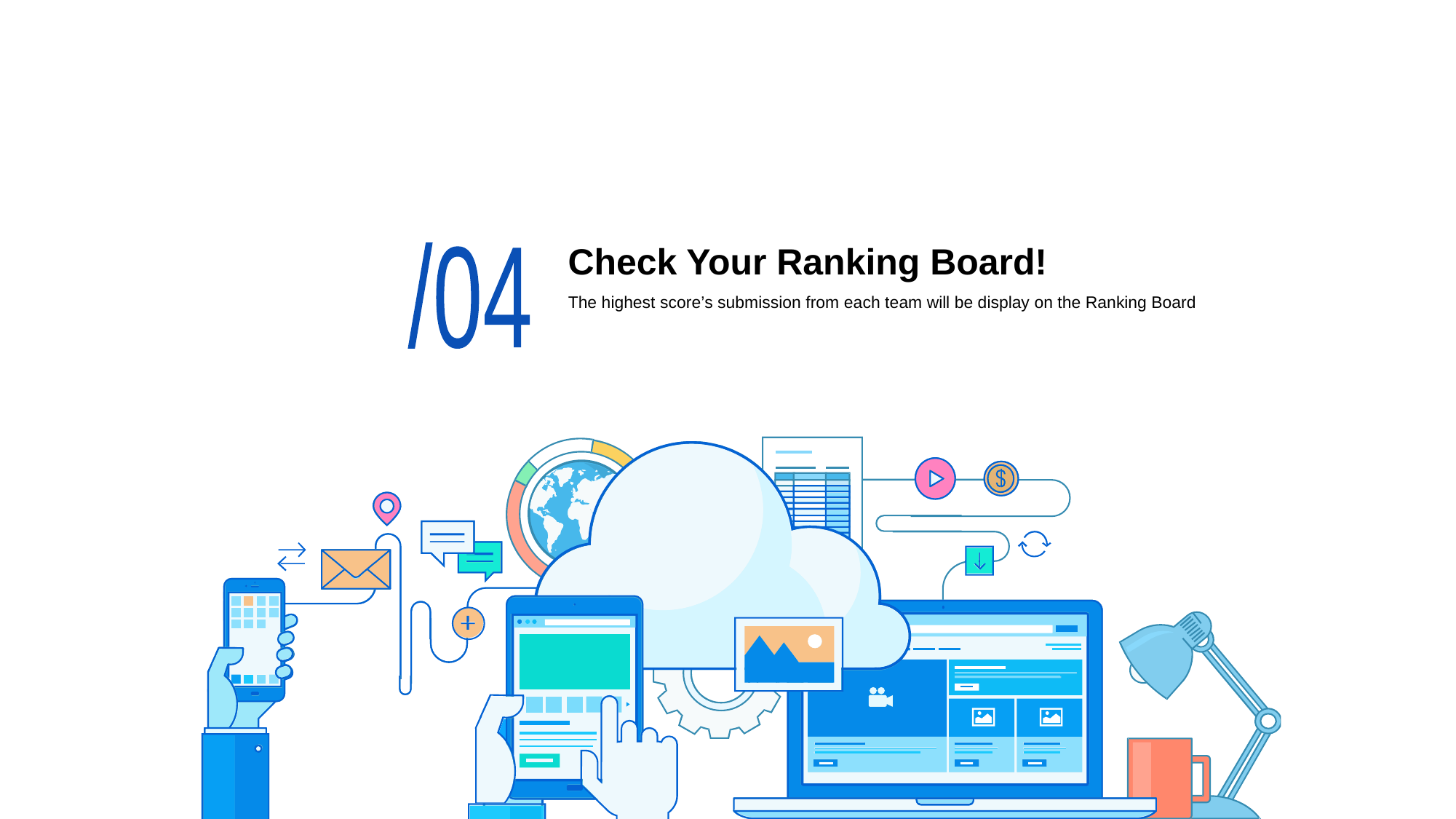

# Check Your Ranking Board!
/04
The highest score’s submission from each team will be display on the Ranking Board